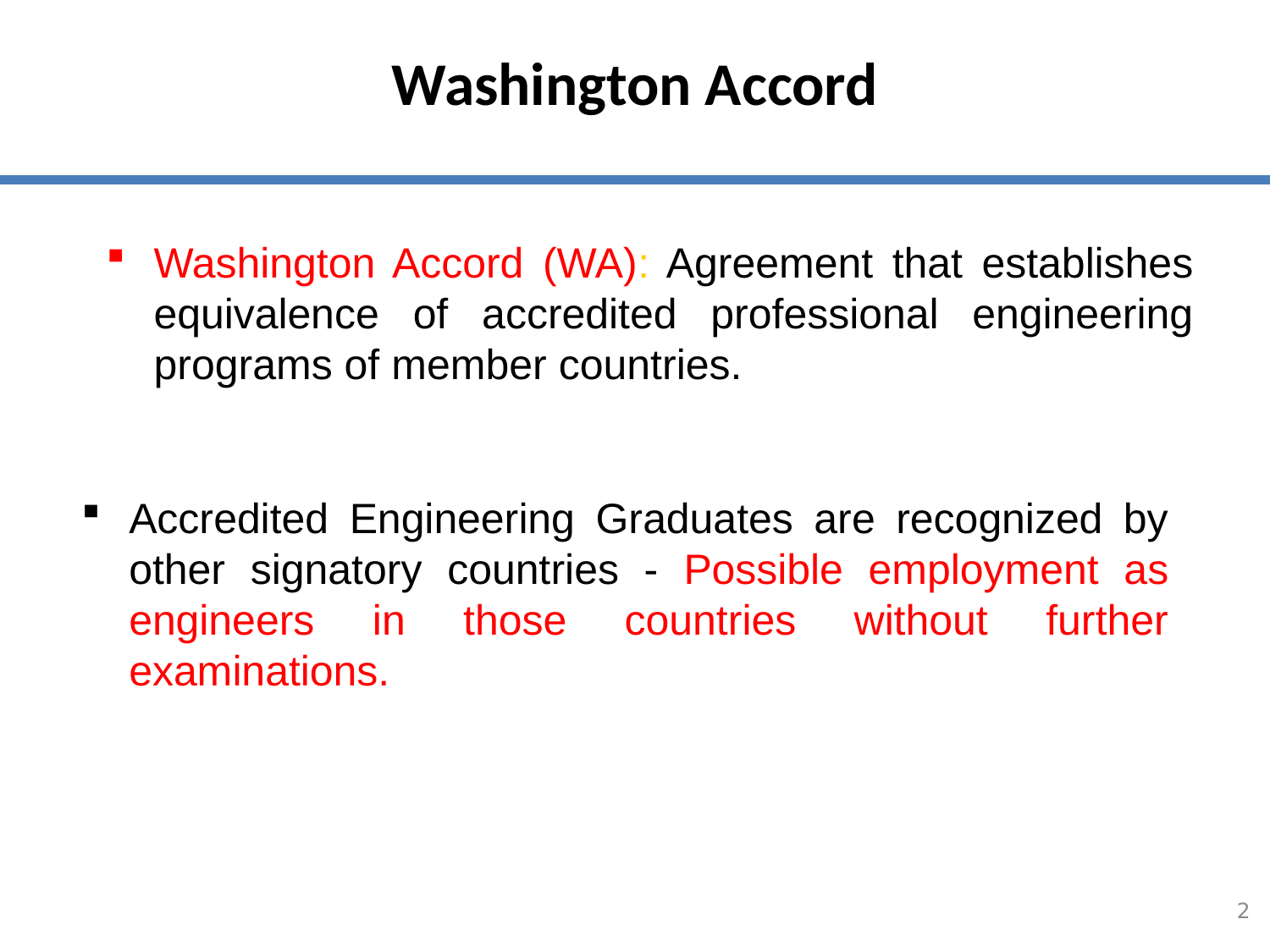

# Washington Accord

Washington Accord (WA): Agreement that establishes equivalence of accredited professional engineering programs of member countries.
Accredited Engineering Graduates are recognized by other signatory countries - Possible employment as engineers in those countries without further examinations.
2